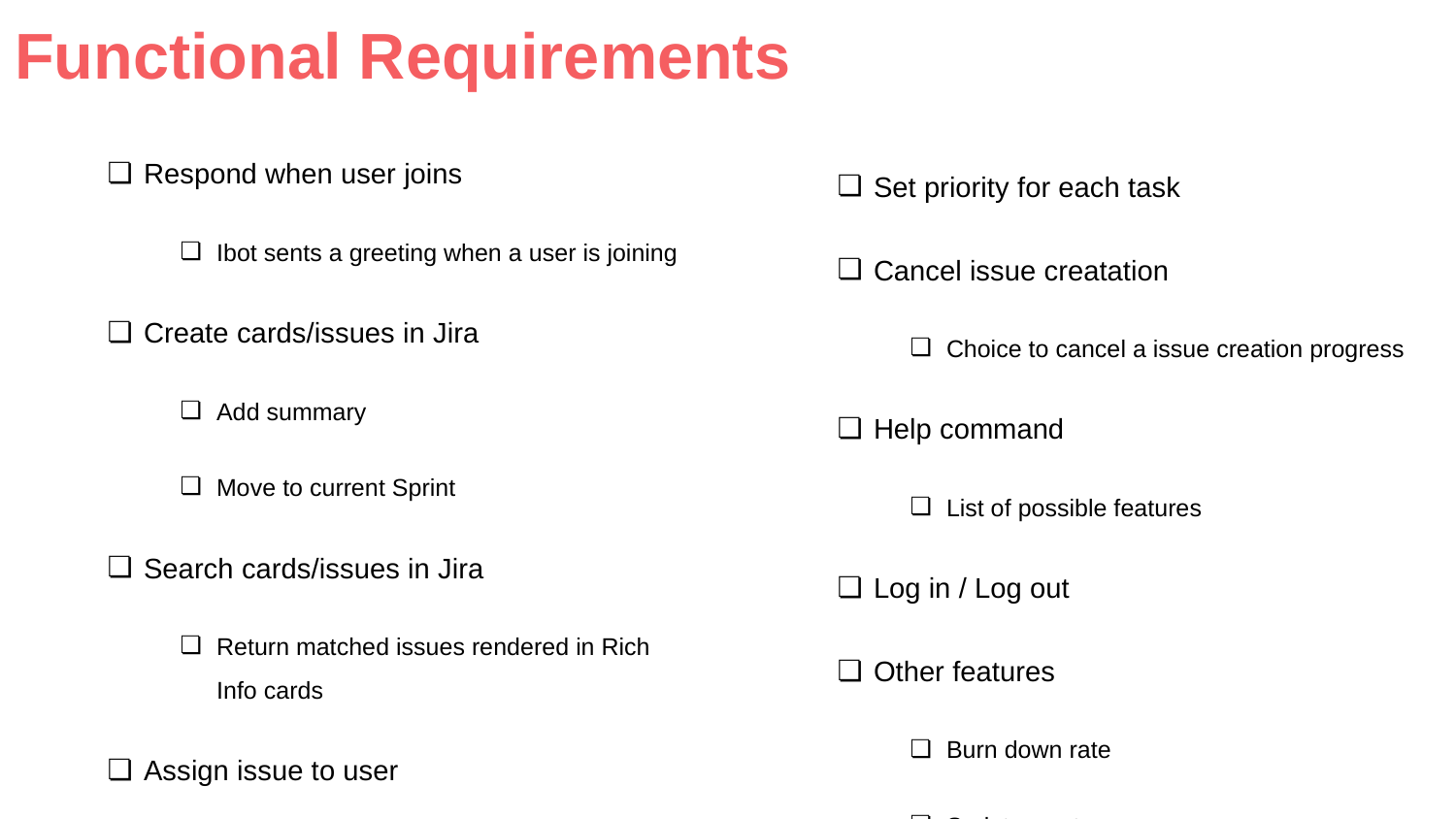

# Functional Requirements
Respond when user joins
Ibot sents a greeting when a user is joining
Create cards/issues in Jira
Add summary
Move to current Sprint
Search cards/issues in Jira
Return matched issues rendered in Rich Info cards
Assign issue to user
Select one in members list
Change issue status
Can choose from any defined status in Jira
Set priority for each task
Cancel issue creatation
Choice to cancel a issue creation progress
Help command
List of possible features
Log in / Log out
Other features
Burn down rate
Sprint report